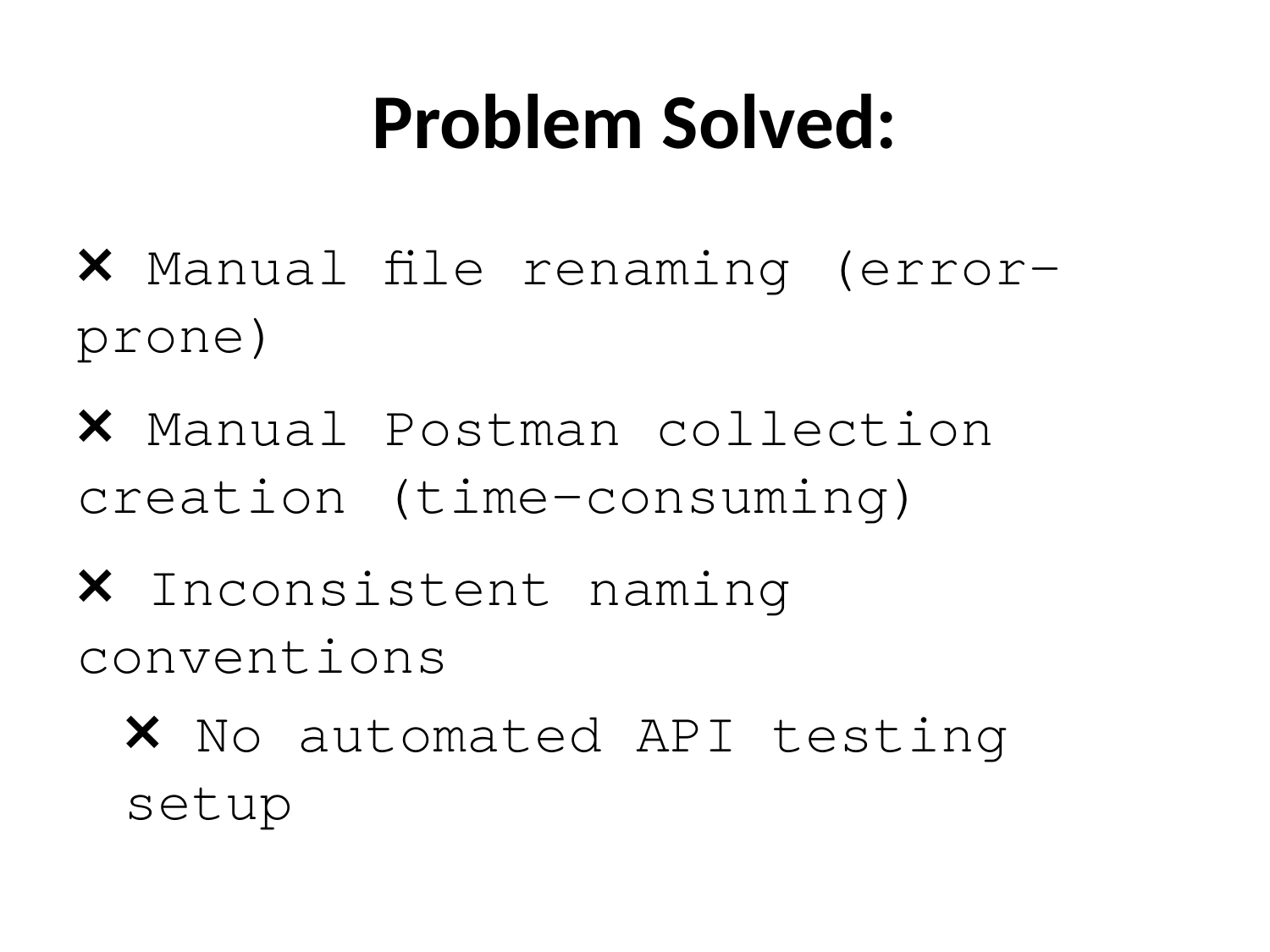

# Problem Solved:
❌ Manual file renaming (error-prone)
❌ Manual Postman collection creation (time-consuming)
❌ Inconsistent naming conventions
❌ No automated API testing setup